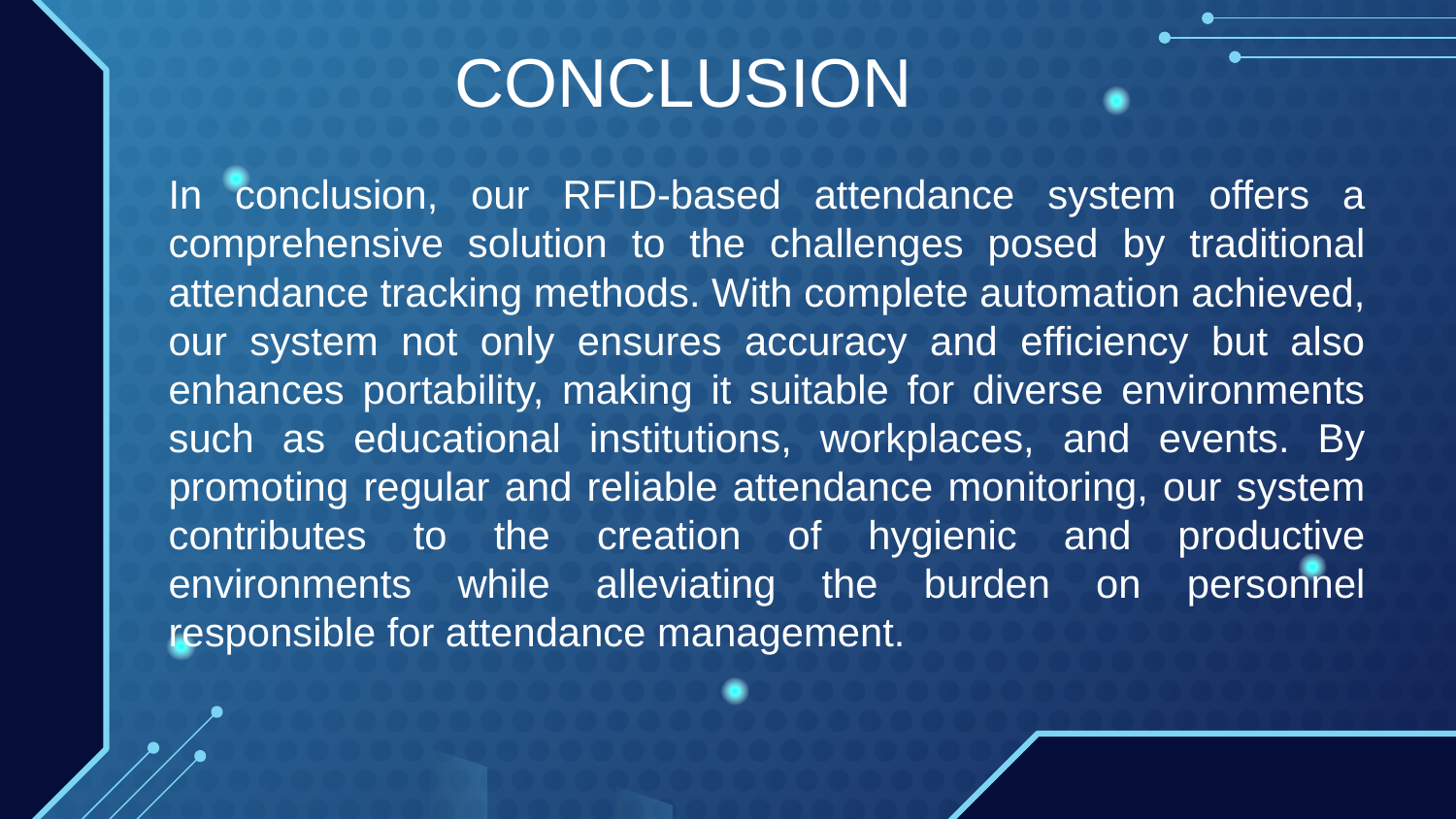

# CONCLUSION
In conclusion, our RFID-based attendance system offers a comprehensive solution to the challenges posed by traditional attendance tracking methods. With complete automation achieved, our system not only ensures accuracy and efficiency but also enhances portability, making it suitable for diverse environments such as educational institutions, workplaces, and events. By promoting regular and reliable attendance monitoring, our system contributes to the creation of hygienic and productive environments while alleviating the burden on personnel responsible for attendance management.